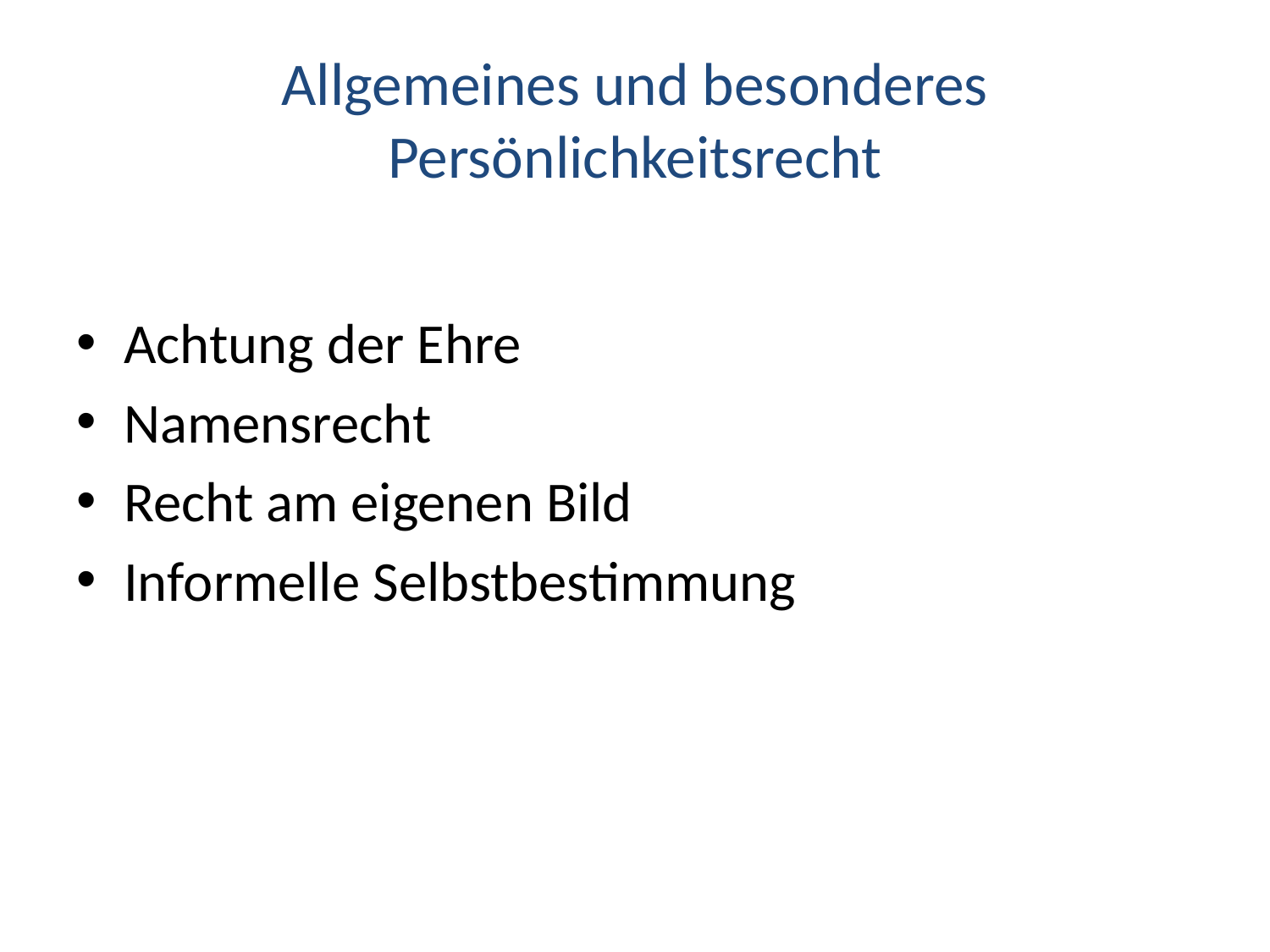

# Allgemeines und besonderes Persönlichkeitsrecht

Achtung der Ehre
Namensrecht
Recht am eigenen Bild
Informelle Selbstbestimmung